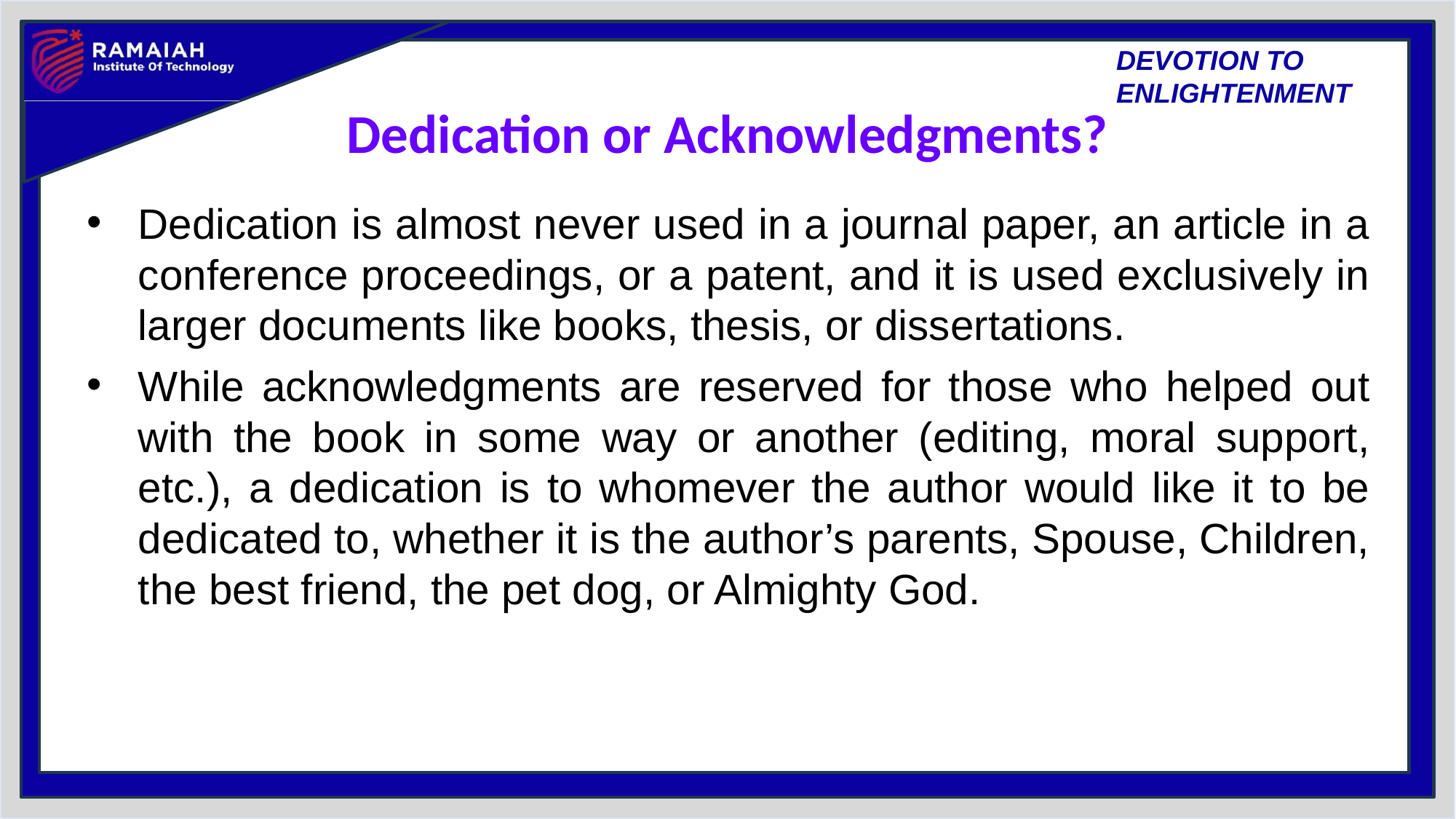

# Dedication or Acknowledgments?
Dedication is almost never used in a journal paper, an article in a conference proceedings, or a patent, and it is used exclusively in larger documents like books, thesis, or dissertations.
While acknowledgments are reserved for those who helped out with the book in some way or another (editing, moral support, etc.), a dedication is to whomever the author would like it to be dedicated to, whether it is the author’s parents, Spouse, Children, the best friend, the pet dog, or Almighty God.